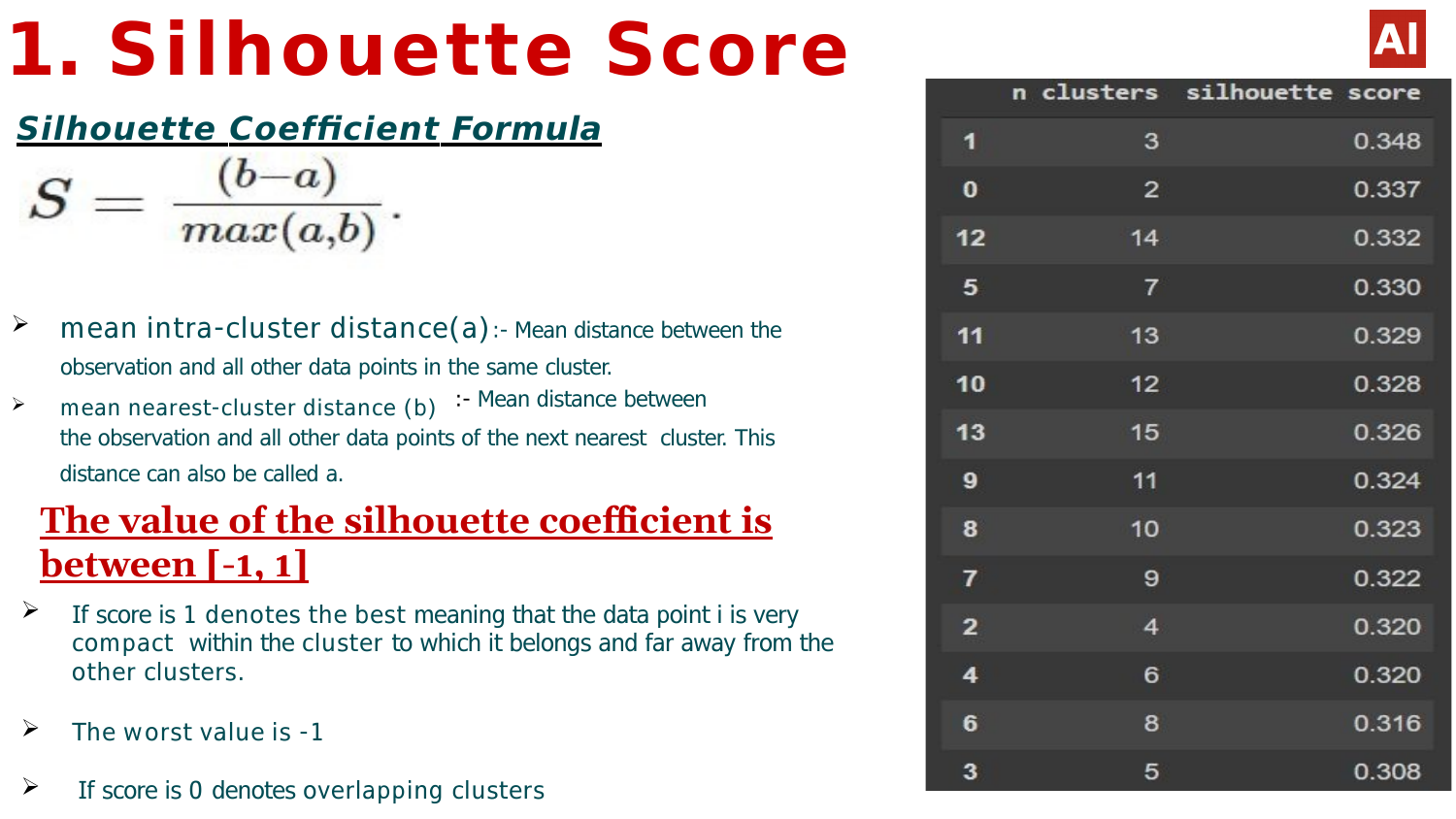

# 1. Silhouette Score

Silhouette Coefﬁcient Formula

mean intra-cluster distance(a):- Mean distance between the  observation and all other data points in the same cluster.
mean nearest-cluster distance (b)

:- Mean distance between
the observation and all other data points of the next nearest  cluster. This distance can also be called a.
The value of the silhouette coefﬁcient is between [-1, 1]
If score is 1 denotes the best meaning that the data point i is very compact  within the cluster to which it belongs and far away from the other clusters.

The worst value is -1

If score is 0 denotes overlapping clusters